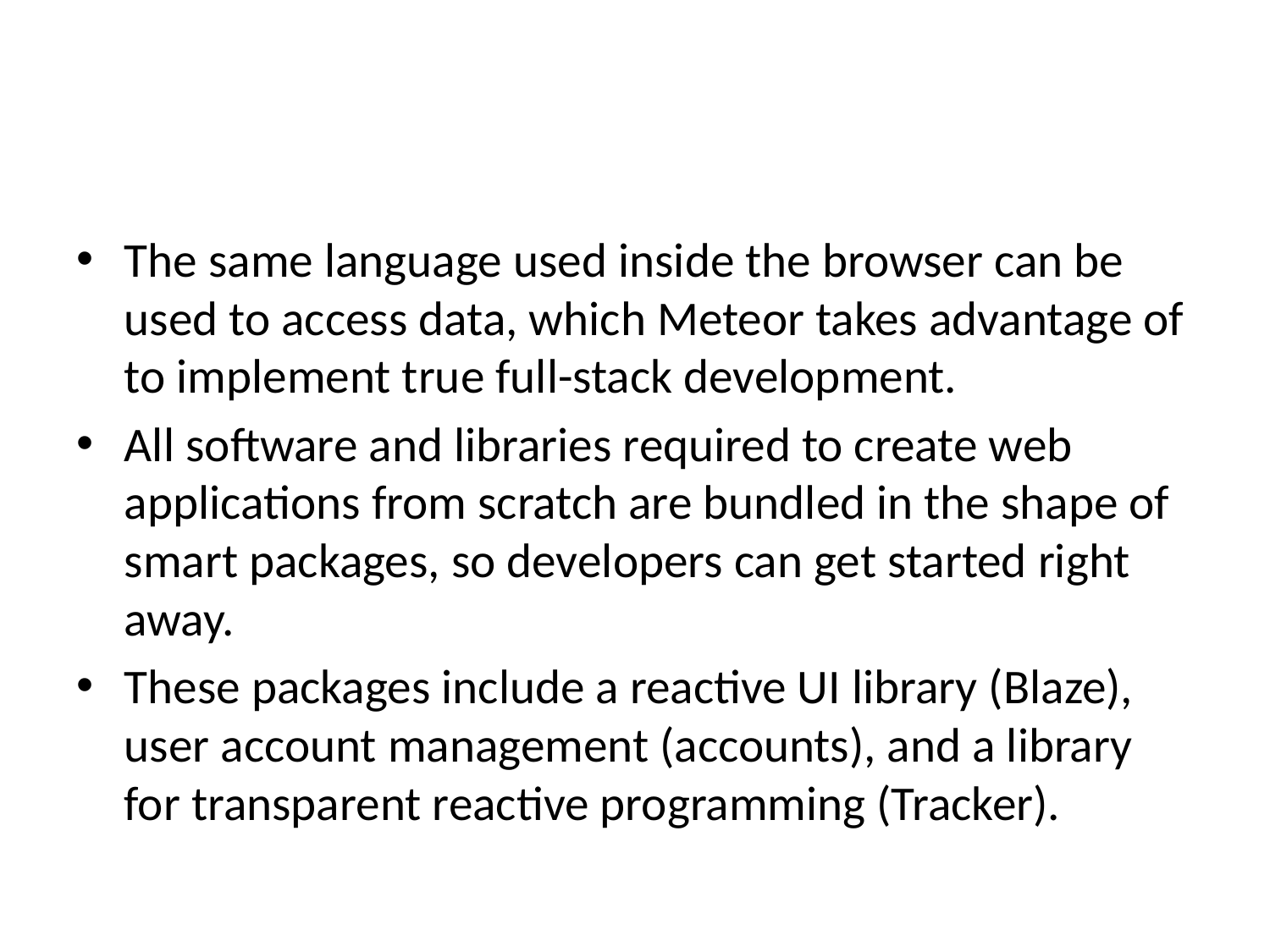

#
The same language used inside the browser can be used to access data, which Meteor takes advantage of to implement true full-stack development.
All software and libraries required to create web applications from scratch are bundled in the shape of smart packages, so developers can get started right away.
These packages include a reactive UI library (Blaze), user account management (accounts), and a library for transparent reactive programming (Tracker).